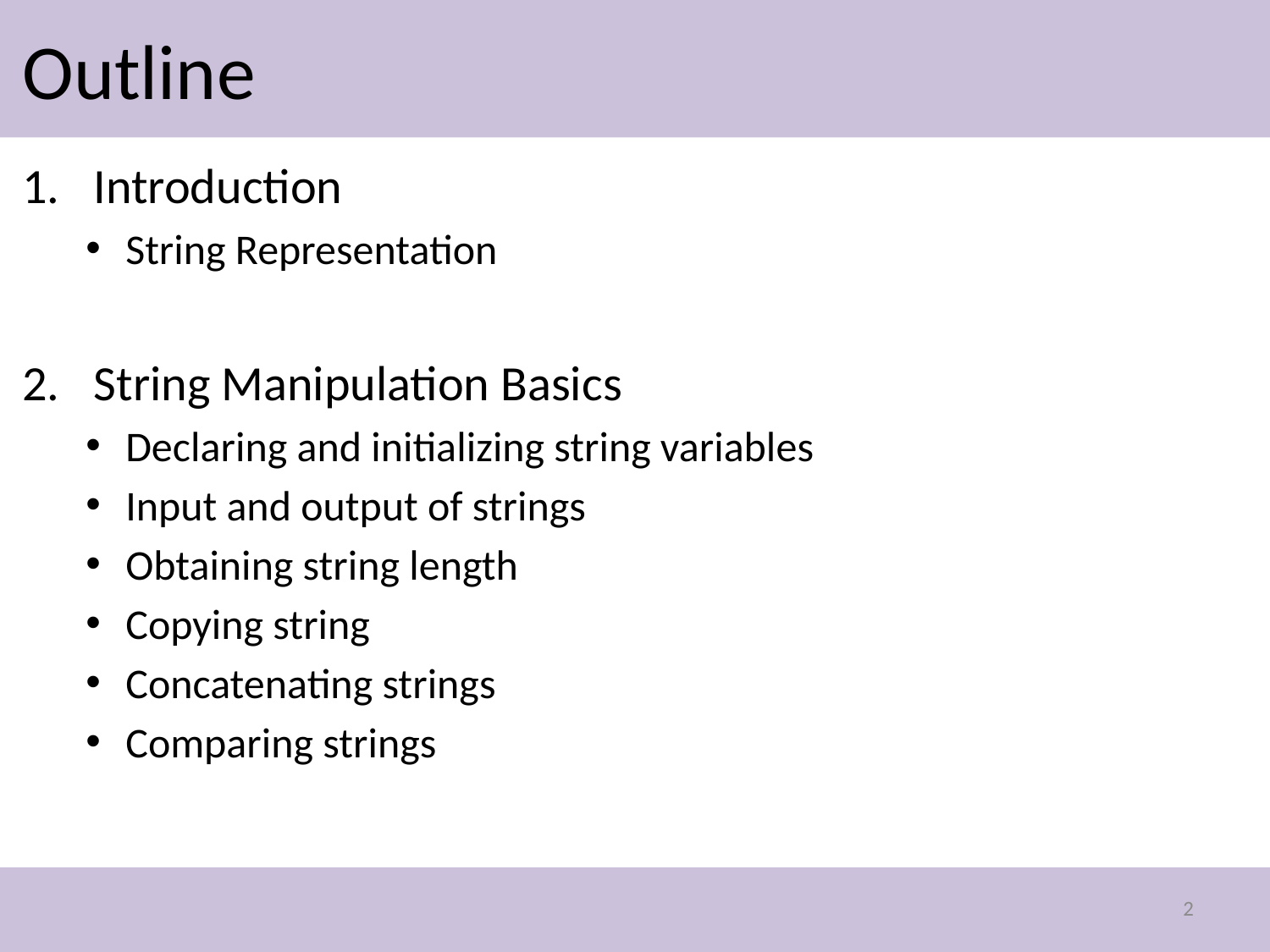

# Outline
Introduction
String Representation

String Manipulation Basics
Declaring and initializing string variables
Input and output of strings
Obtaining string length
Copying string
Concatenating strings
Comparing strings
2